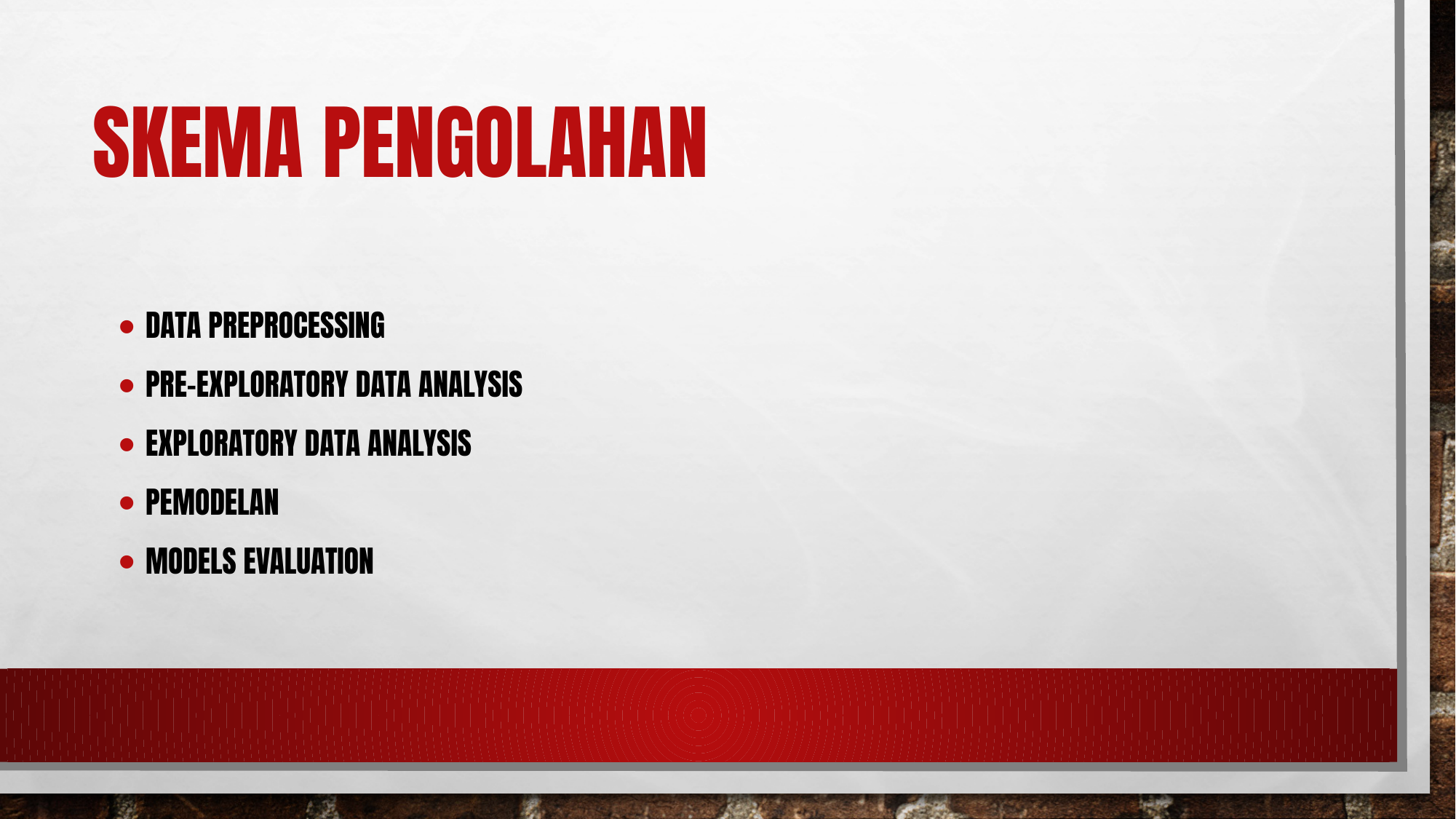

# Skema pengolahan
Data Preprocessing
Pre-Exploratory data analysis
Exploratory data analysis
pemodelan
Models evaluation